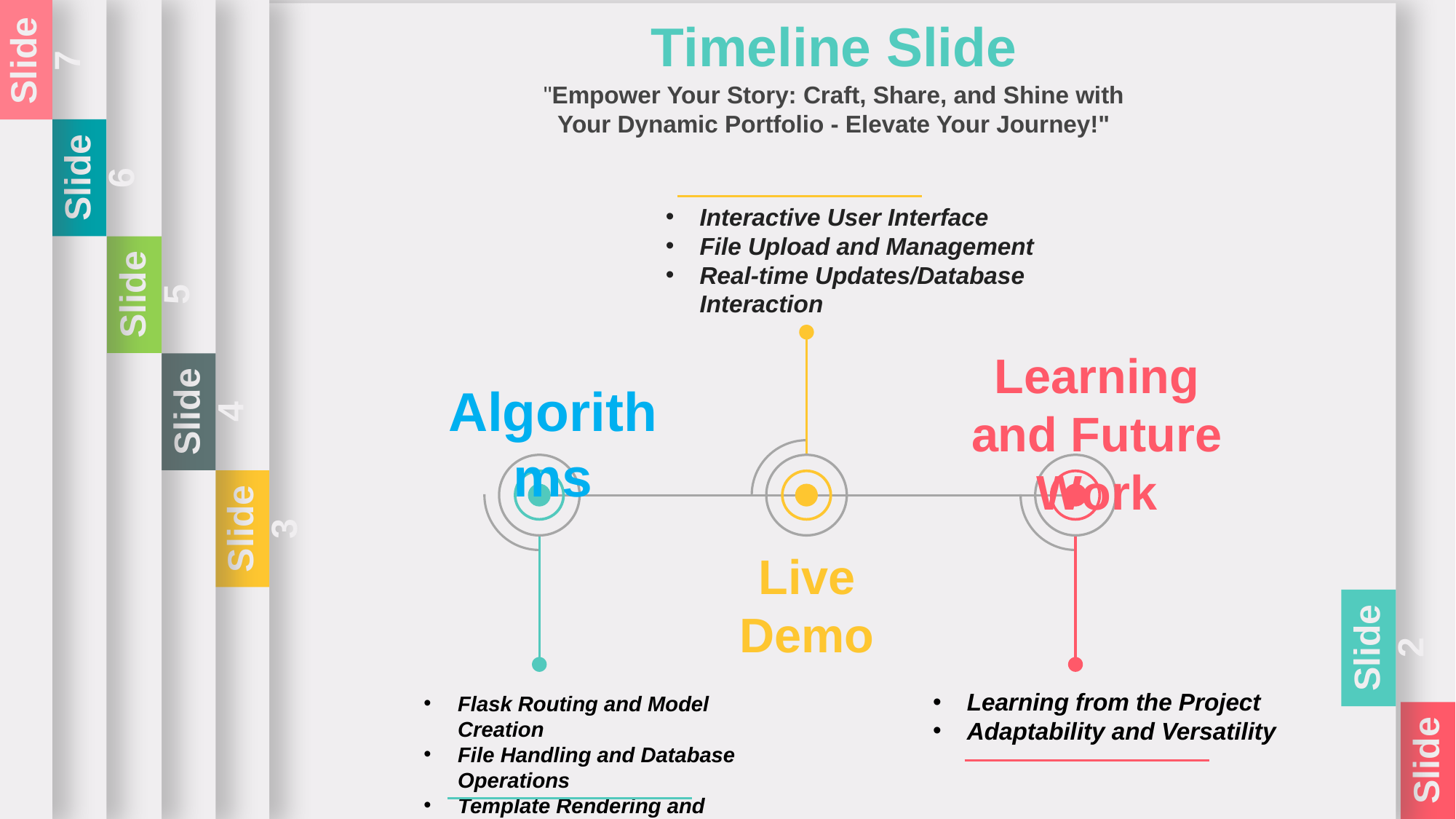

Slide 6

Slide 5

Slide 4

Slide 3

Slide 1

Slide 7

Slide 2
Timeline Slide
"Empower Your Story: Craft, Share, and Shine with Your Dynamic Portfolio - Elevate Your Journey!"
Interactive User Interface
File Upload and Management
Real-time Updates/Database Interaction

Learning and Future Work

Algorithms

Live Demo

Learning from the Project
Adaptability and Versatility
Flask Routing and Model Creation
File Handling and Database Operations
Template Rendering and Dynamic Content